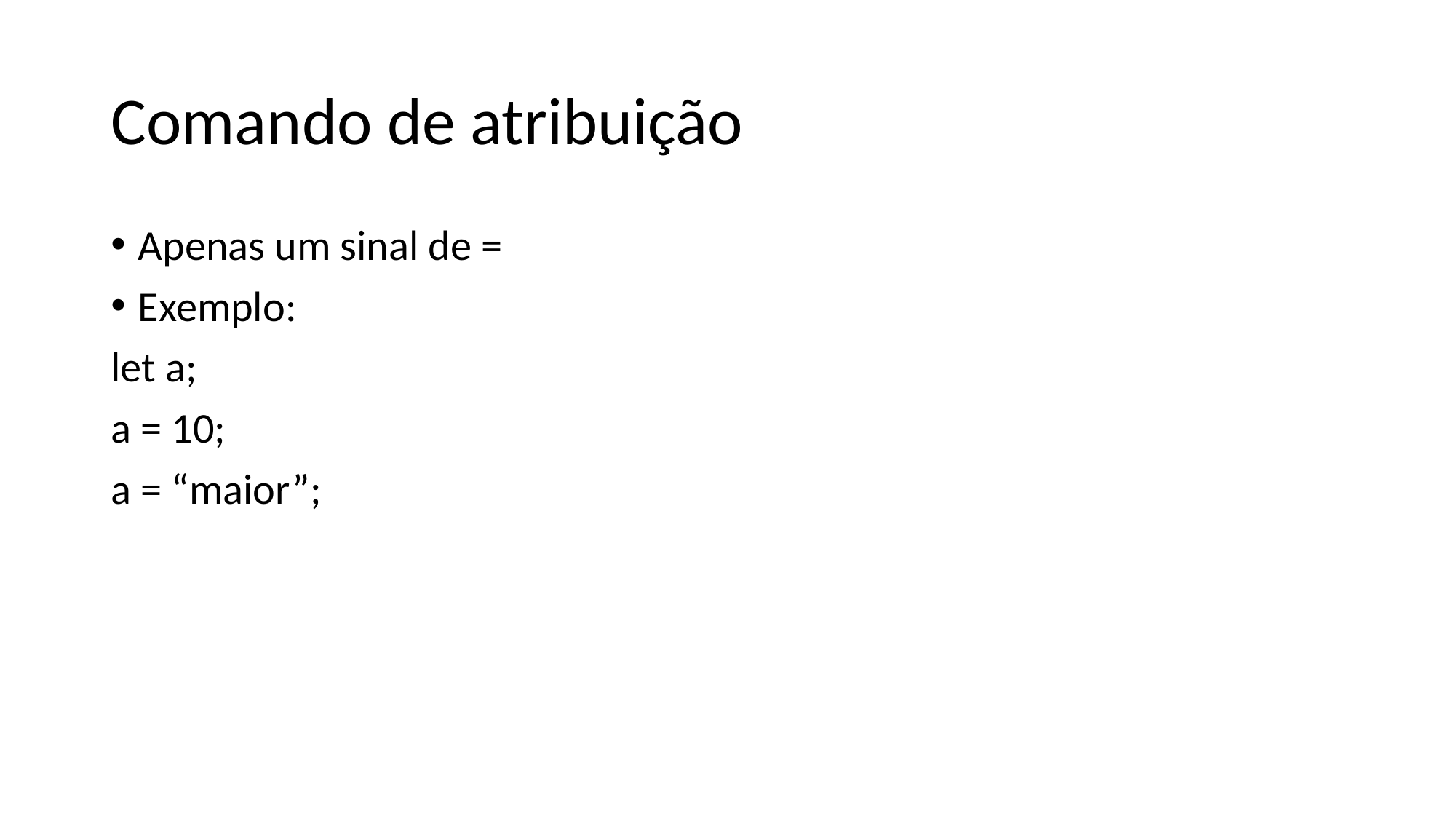

# Comando de atribuição
Apenas um sinal de =
Exemplo:
let a;
a = 10;
a = “maior”;